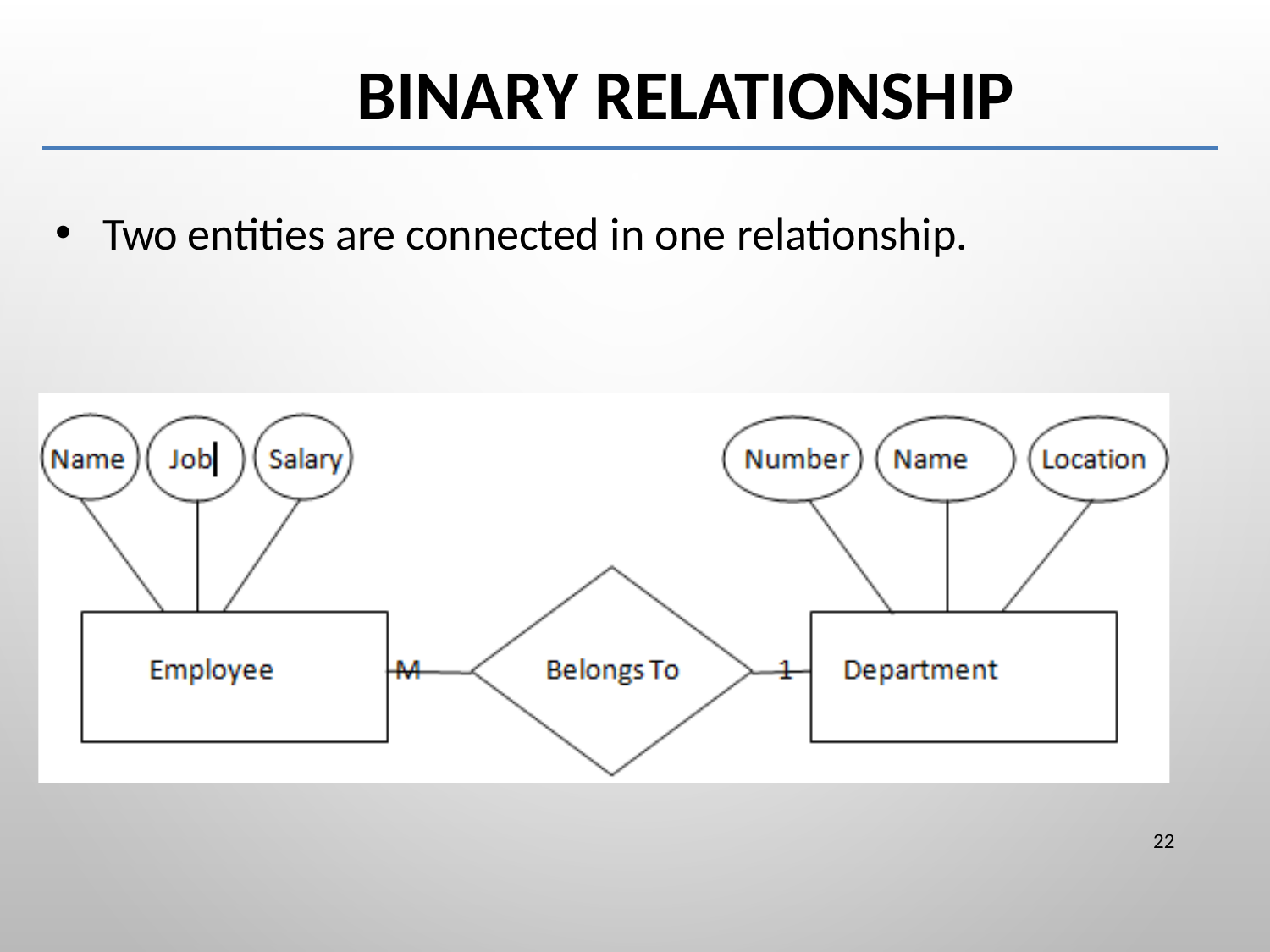

# Binary Relationship

Two entities are connected in one relationship.

22